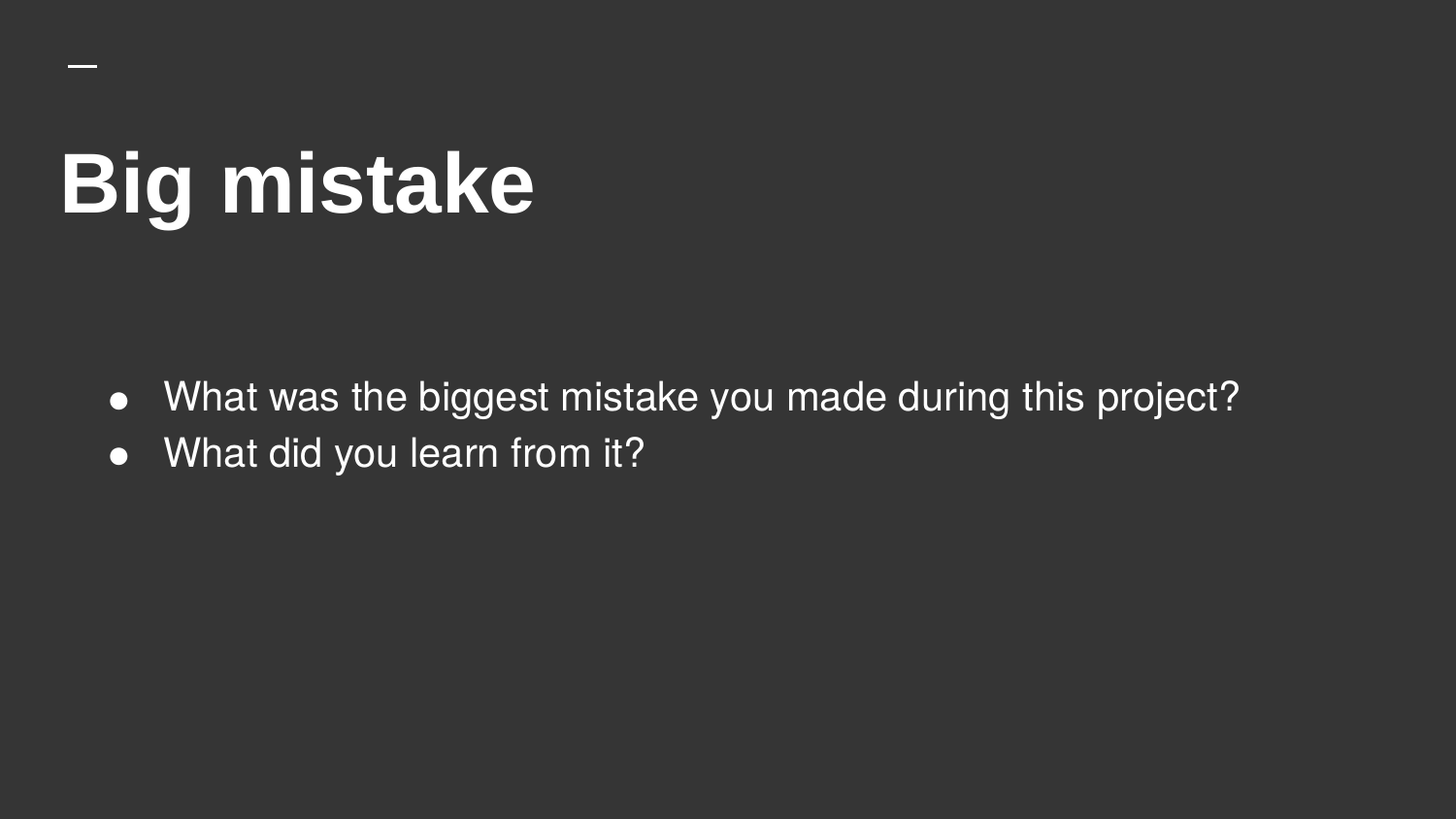

# Big mistake
What was the biggest mistake you made during this project?
What did you learn from it?